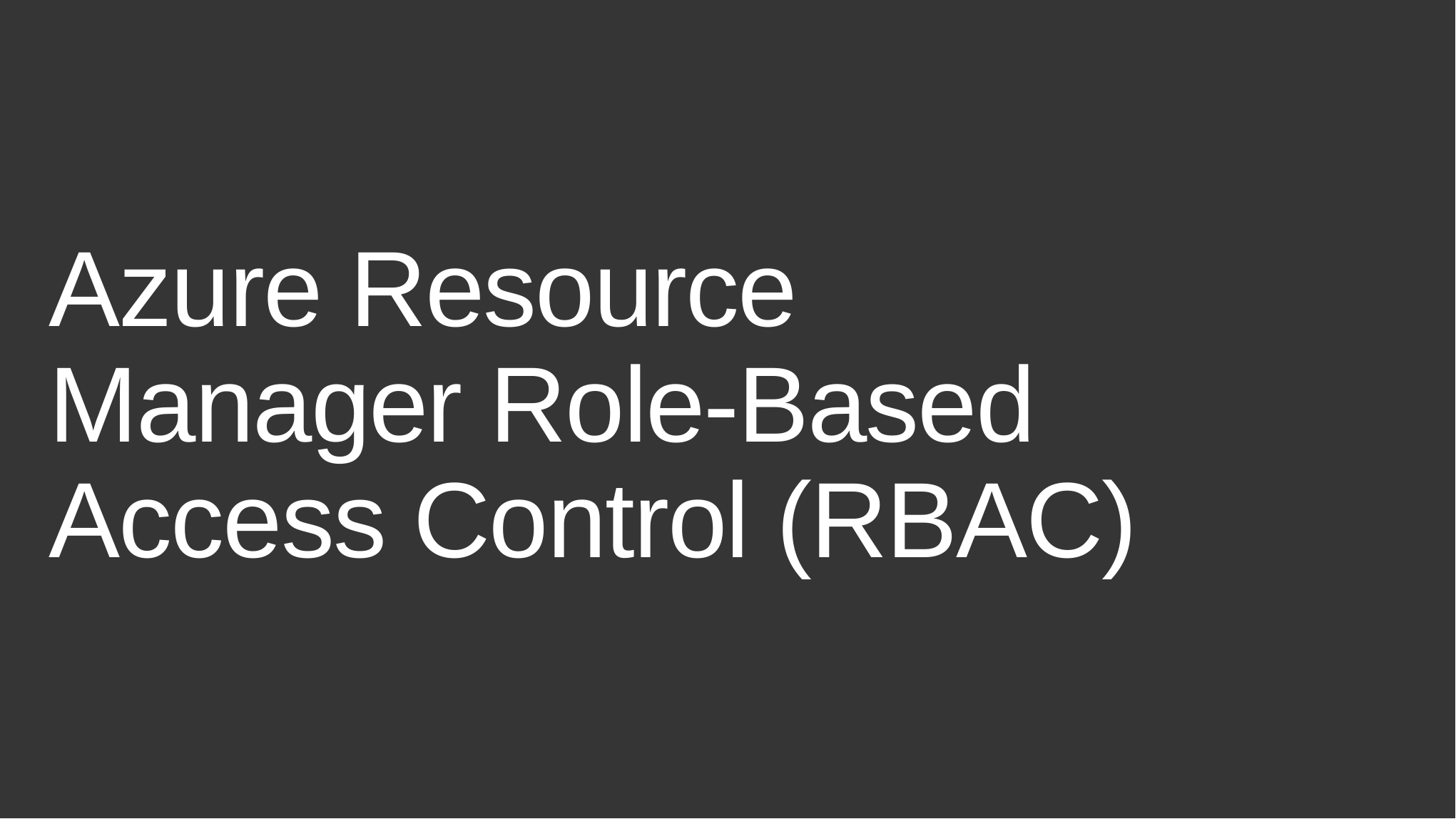

# Azure Resource Manager Role-Based Access Control (RBAC)